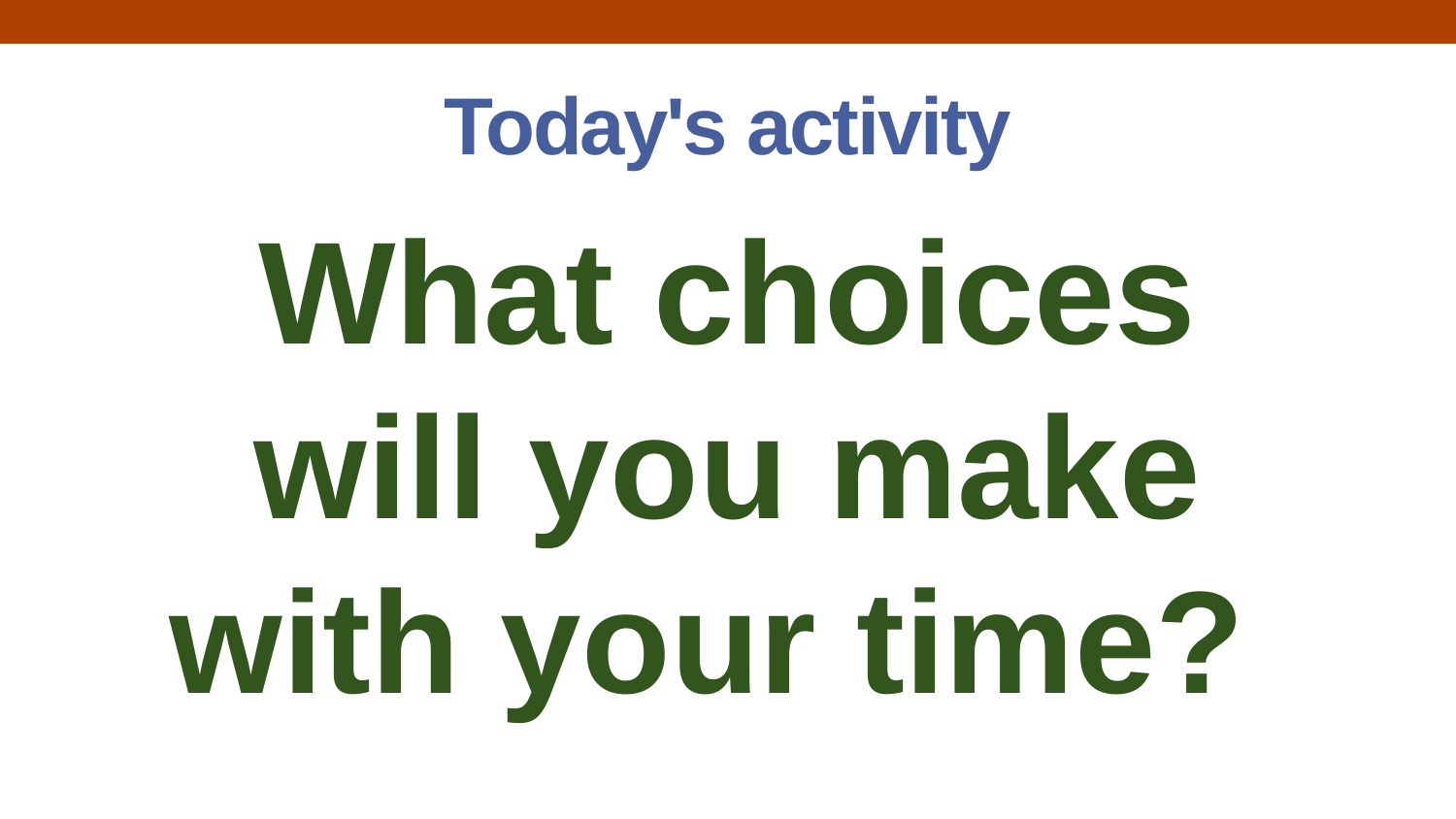

# Today's activity
What choices
will you make
with your time?